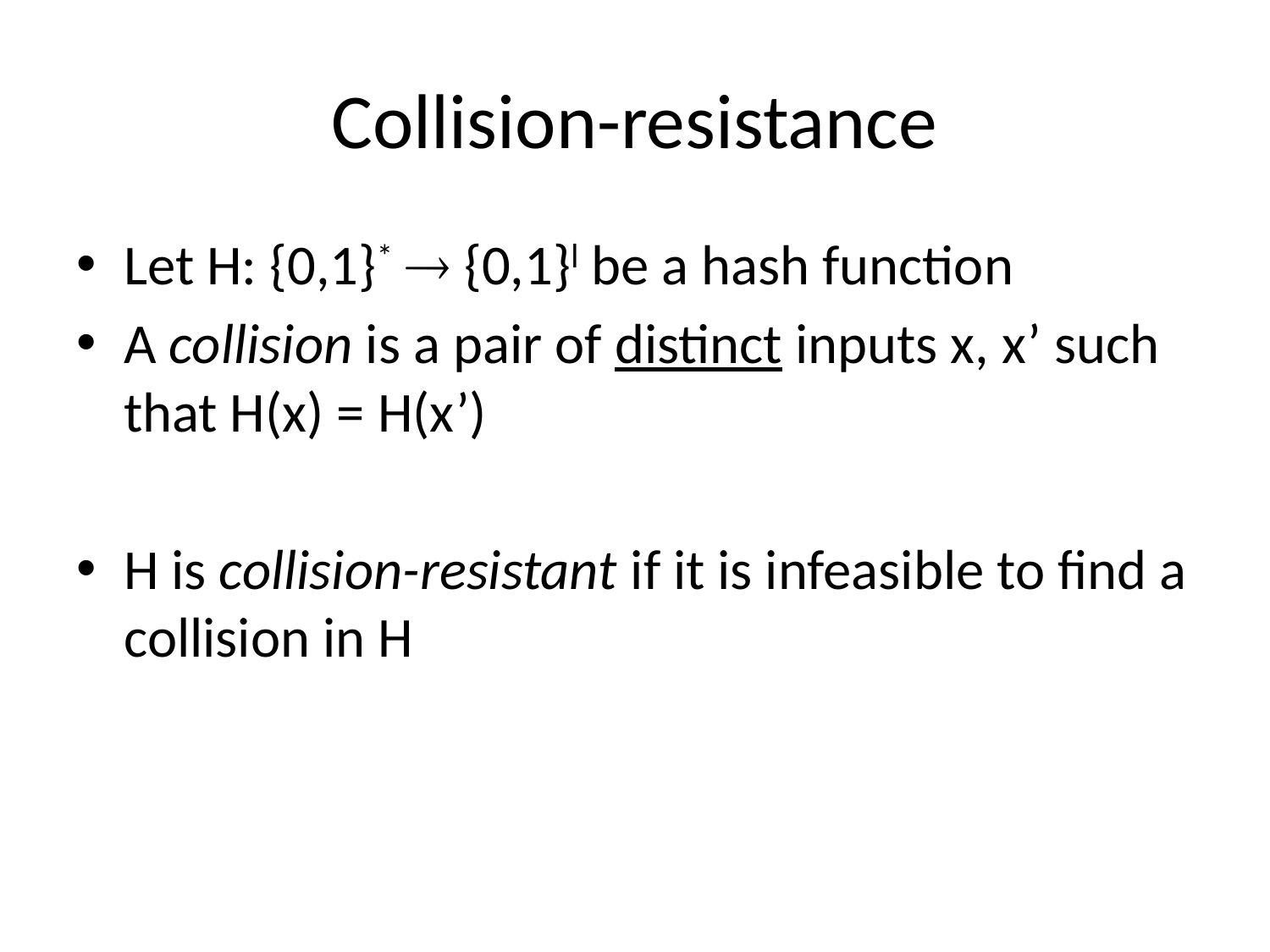

# Collision-resistance
Let H: {0,1}* → {0,1}l be a hash function
A collision is a pair of distinct inputs x, x’ such that H(x) = H(x’)

H is collision-resistant if it is infeasible to find a collision in H